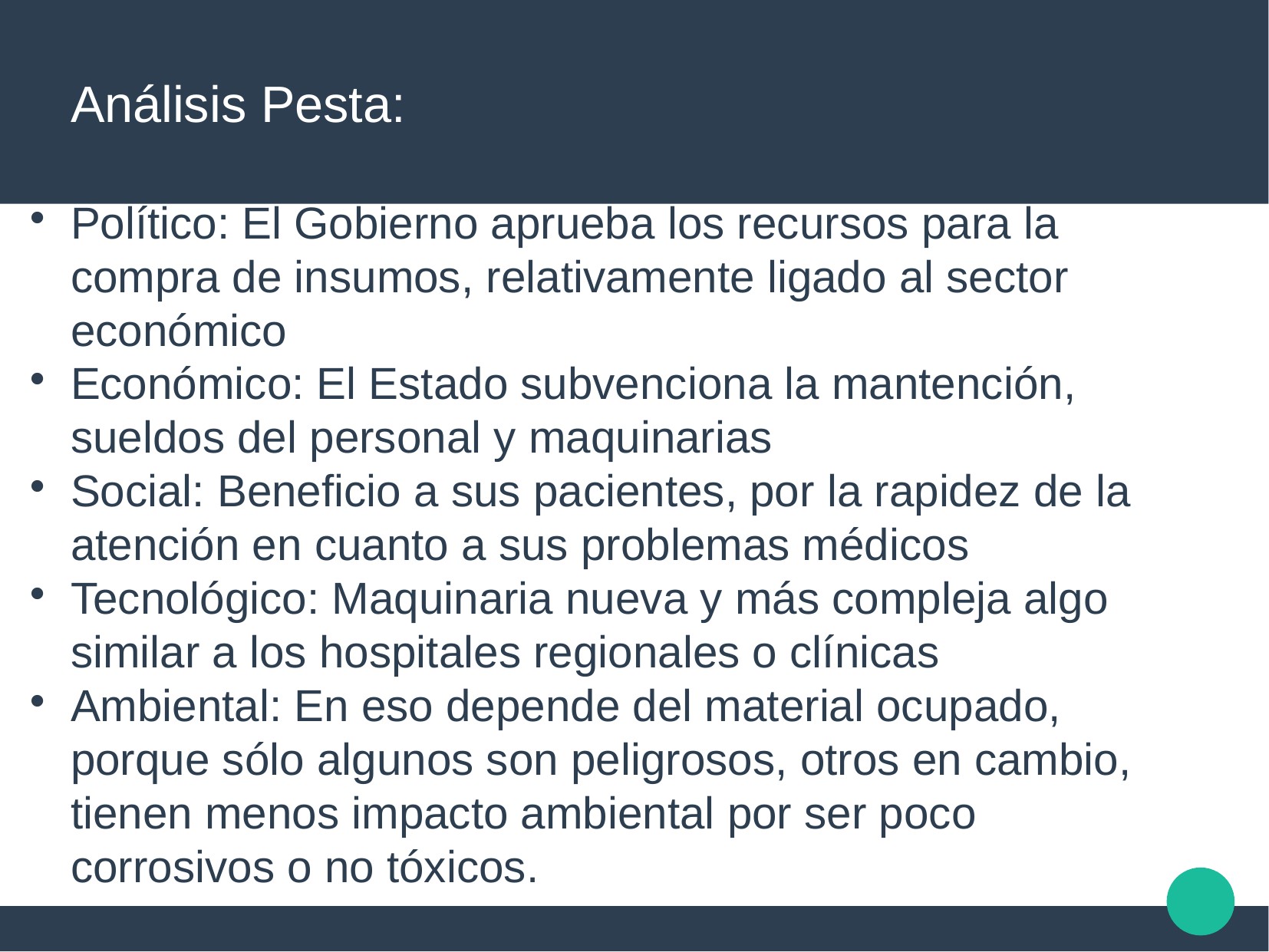

Análisis Pesta:

Político: El Gobierno aprueba los recursos para la compra de insumos, relativamente ligado al sector económico
Económico: El Estado subvenciona la mantención, sueldos del personal y maquinarias
Social: Beneficio a sus pacientes, por la rapidez de la atención en cuanto a sus problemas médicos
Tecnológico: Maquinaria nueva y más compleja algo similar a los hospitales regionales o clínicas
Ambiental: En eso depende del material ocupado, porque sólo algunos son peligrosos, otros en cambio, tienen menos impacto ambiental por ser poco corrosivos o no tóxicos.